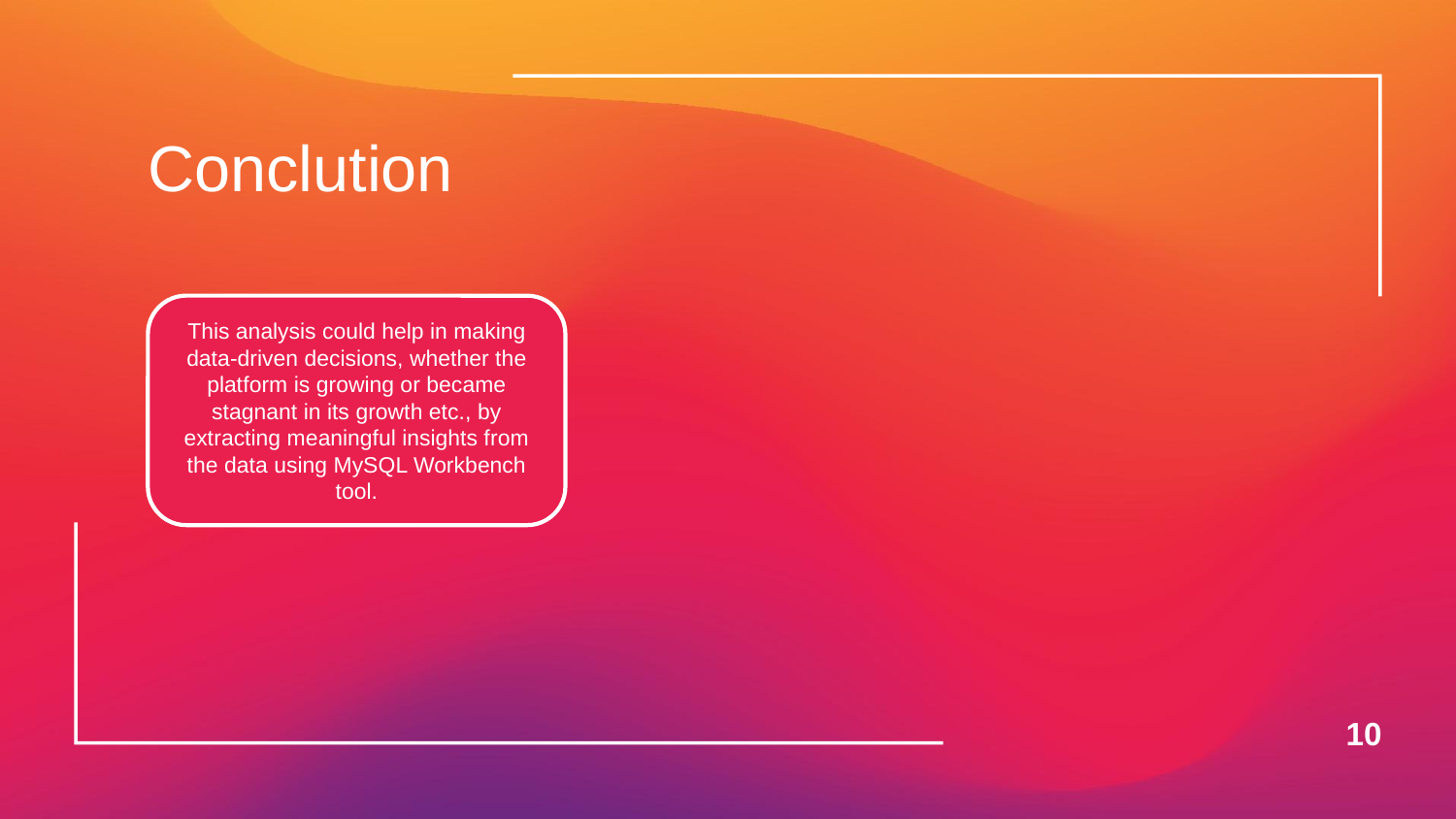

# Conclution
This analysis could help in making data-driven decisions, whether the platform is growing or became stagnant in its growth etc., by extracting meaningful insights from the data using MySQL Workbench tool.
10